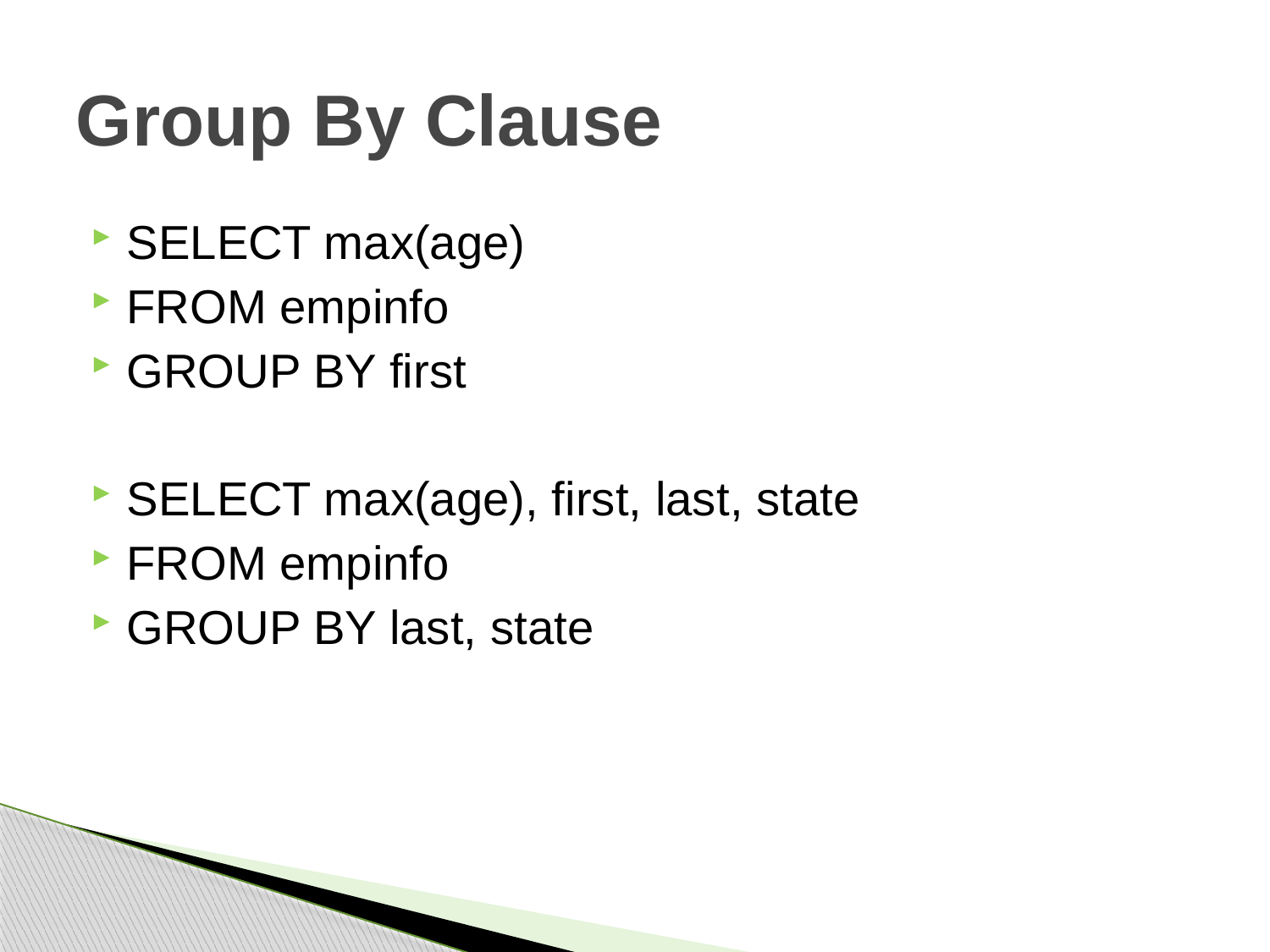

# Group By Clause
SELECT max(age)
FROM empinfo
GROUP BY first

SELECT max(age), first, last, state
FROM empinfo
GROUP BY last, state